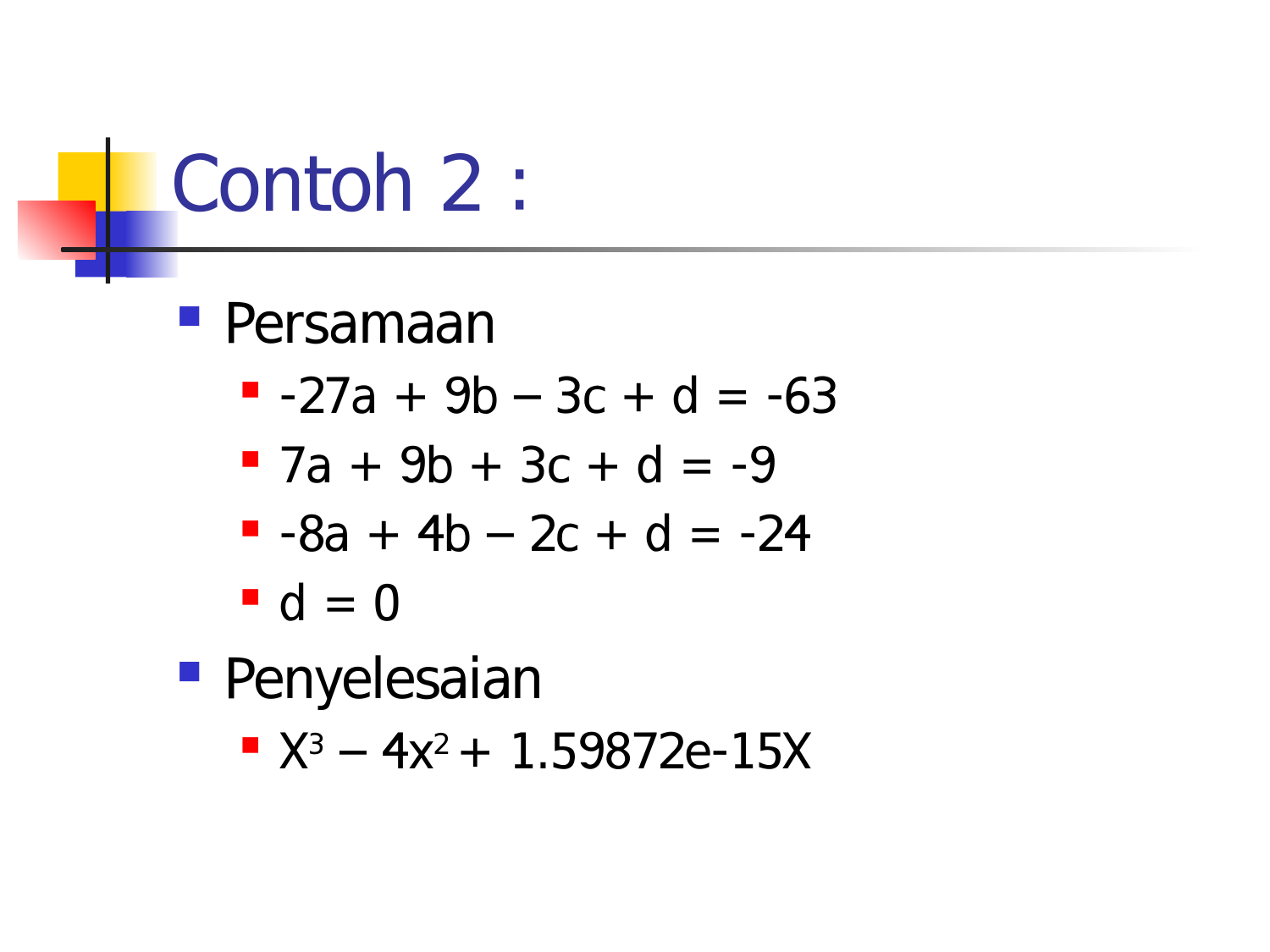

# Contoh 2 :
Persamaan
-27a + 9b – 3c + d = -63
7a + 9b + 3c + d = -9
-8a + 4b – 2c + d = -24
d = 0
Penyelesaian
X3 – 4x2 + 1.59872e-15X